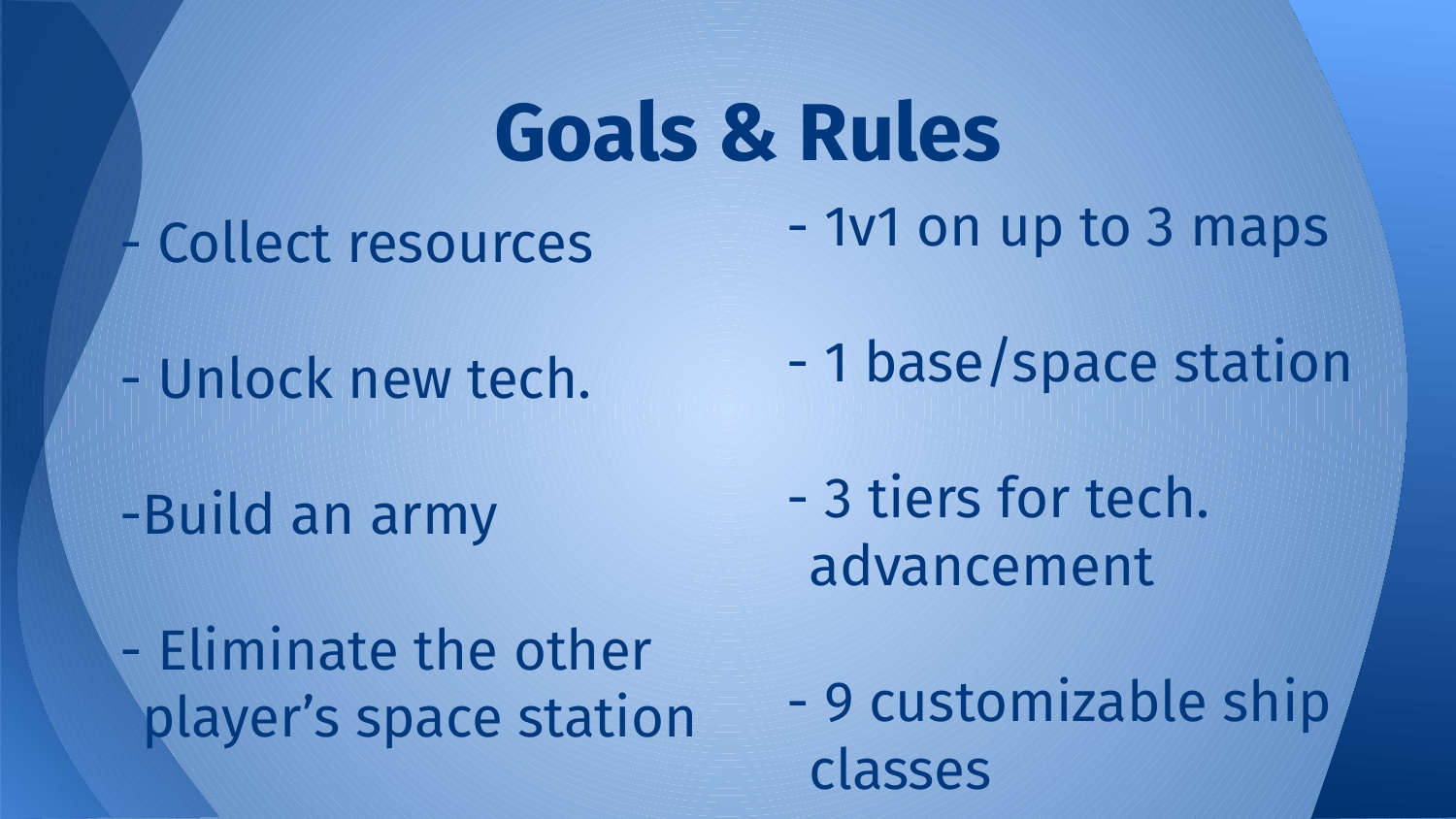

# Goals & Rules
- 1v1 on up to 3 maps

- 1 base/space station

- 3 tiers for tech. advancement

- 9 customizable ship classes
- Collect resources

- Unlock new tech.

-Build an army

- Eliminate the other player’s space station